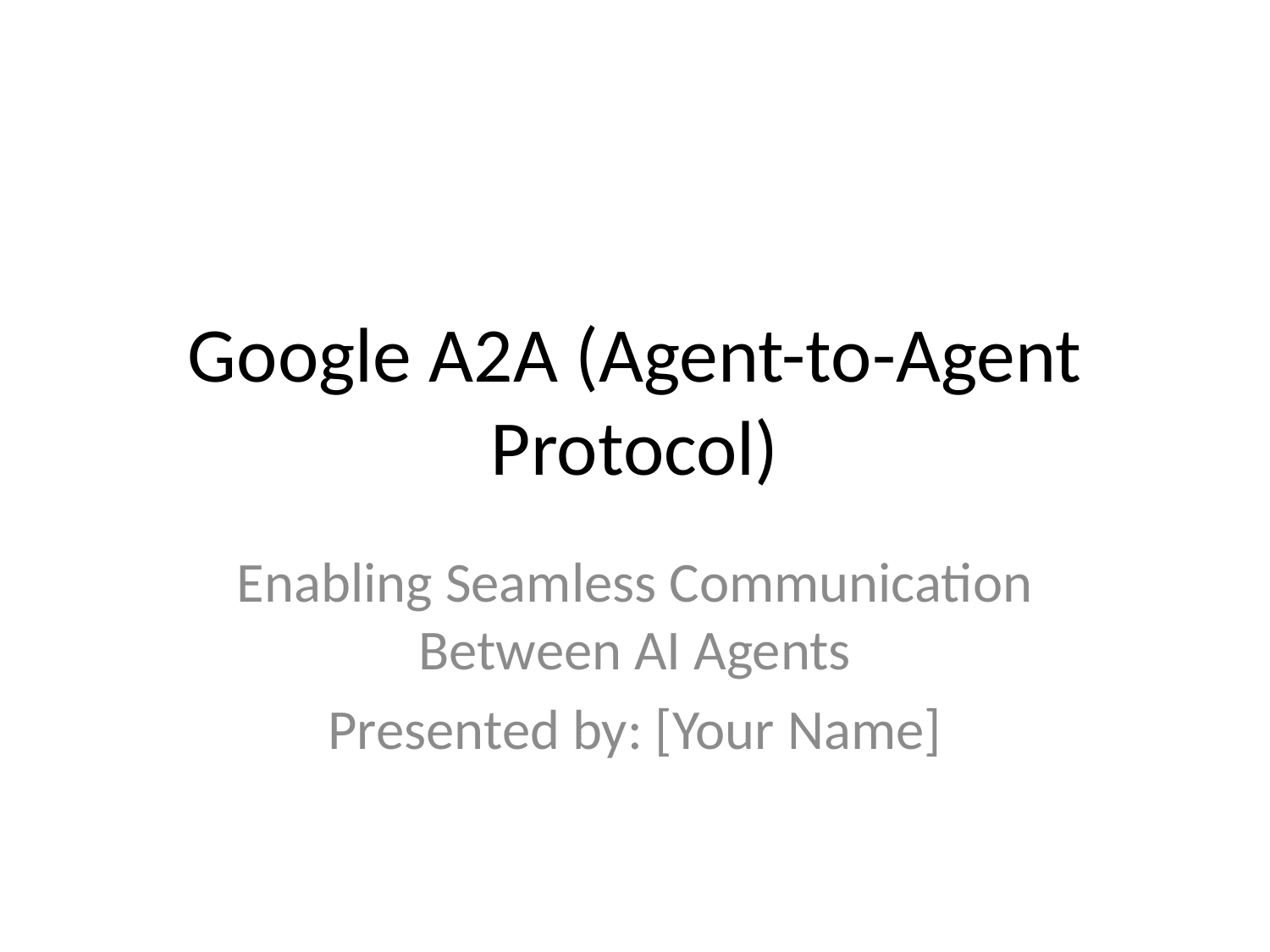

# Google A2A (Agent-to-Agent Protocol)
Enabling Seamless Communication Between AI Agents
Presented by: [Your Name]